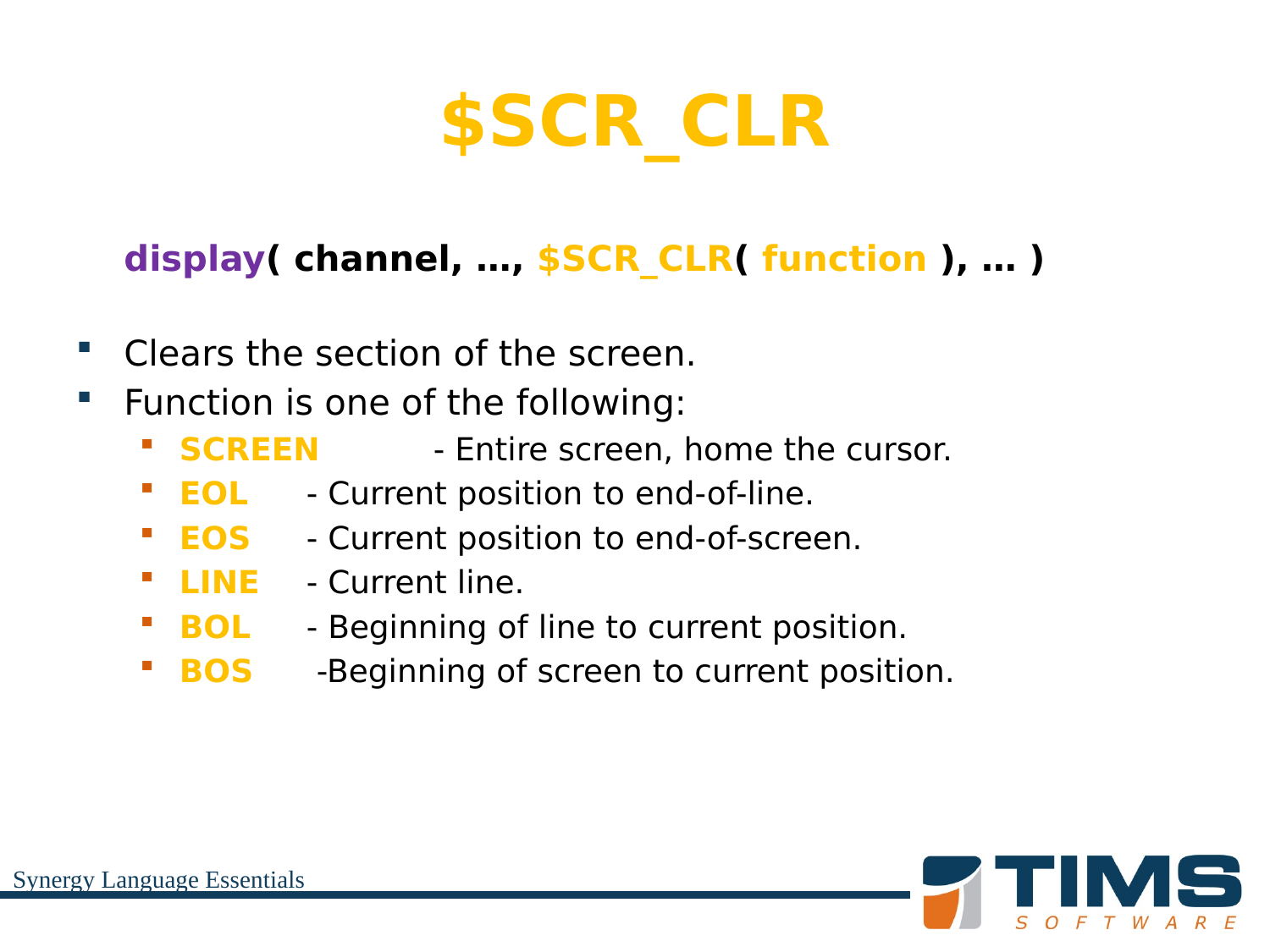

# $SCR_CLR
	display( channel, …, $SCR_CLR( function ), … )

Clears the section of the screen.
Function is one of the following:
SCREEN	- Entire screen, home the cursor.
EOL	- Current position to end-of-line.
EOS	- Current position to end-of-screen.
LINE	- Current line.
BOL	- Beginning of line to current position.
BOS	 -Beginning of screen to current position.

Synergy Language Essentials